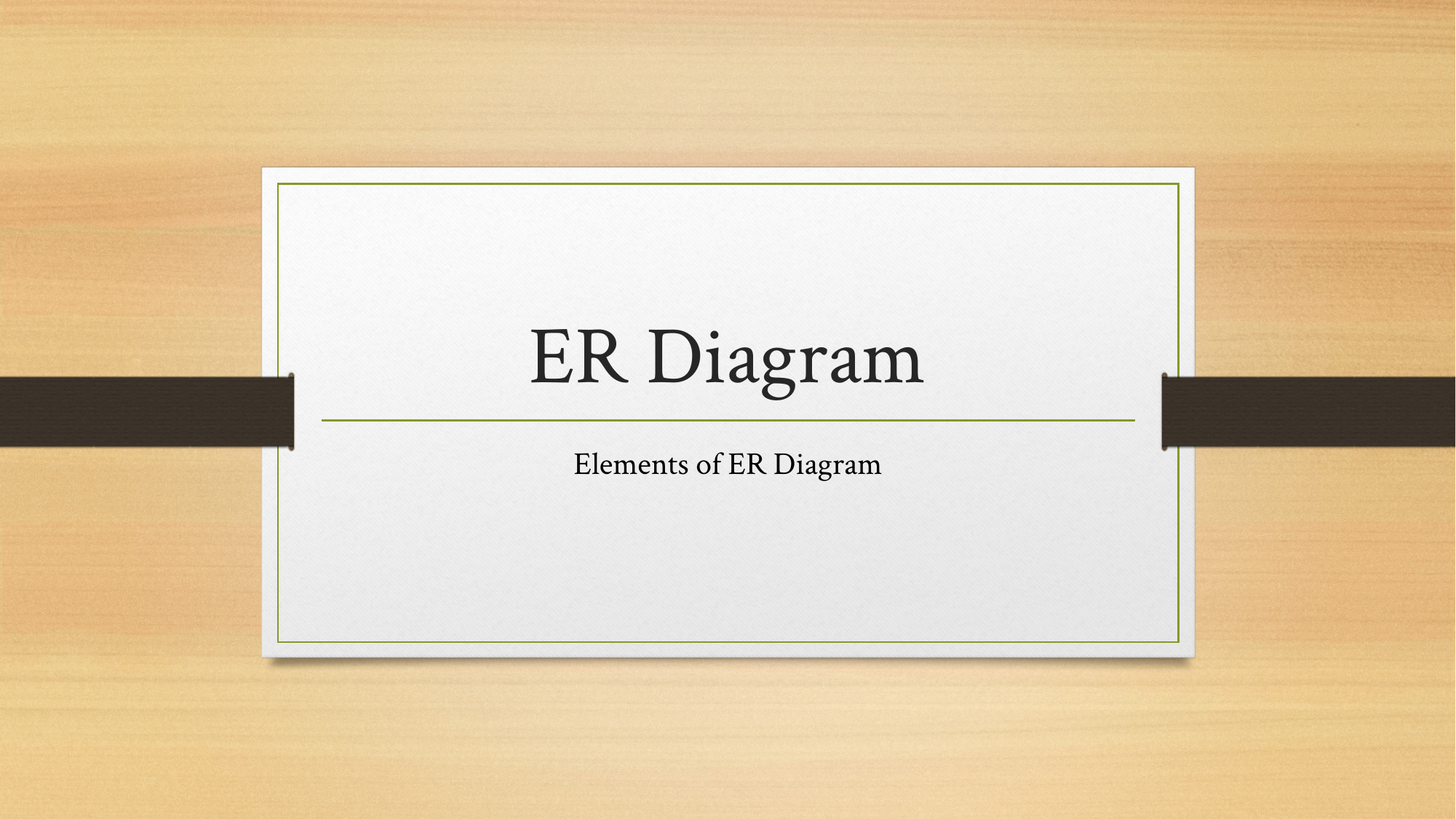

# ER Diagram
Elements of ER Diagram